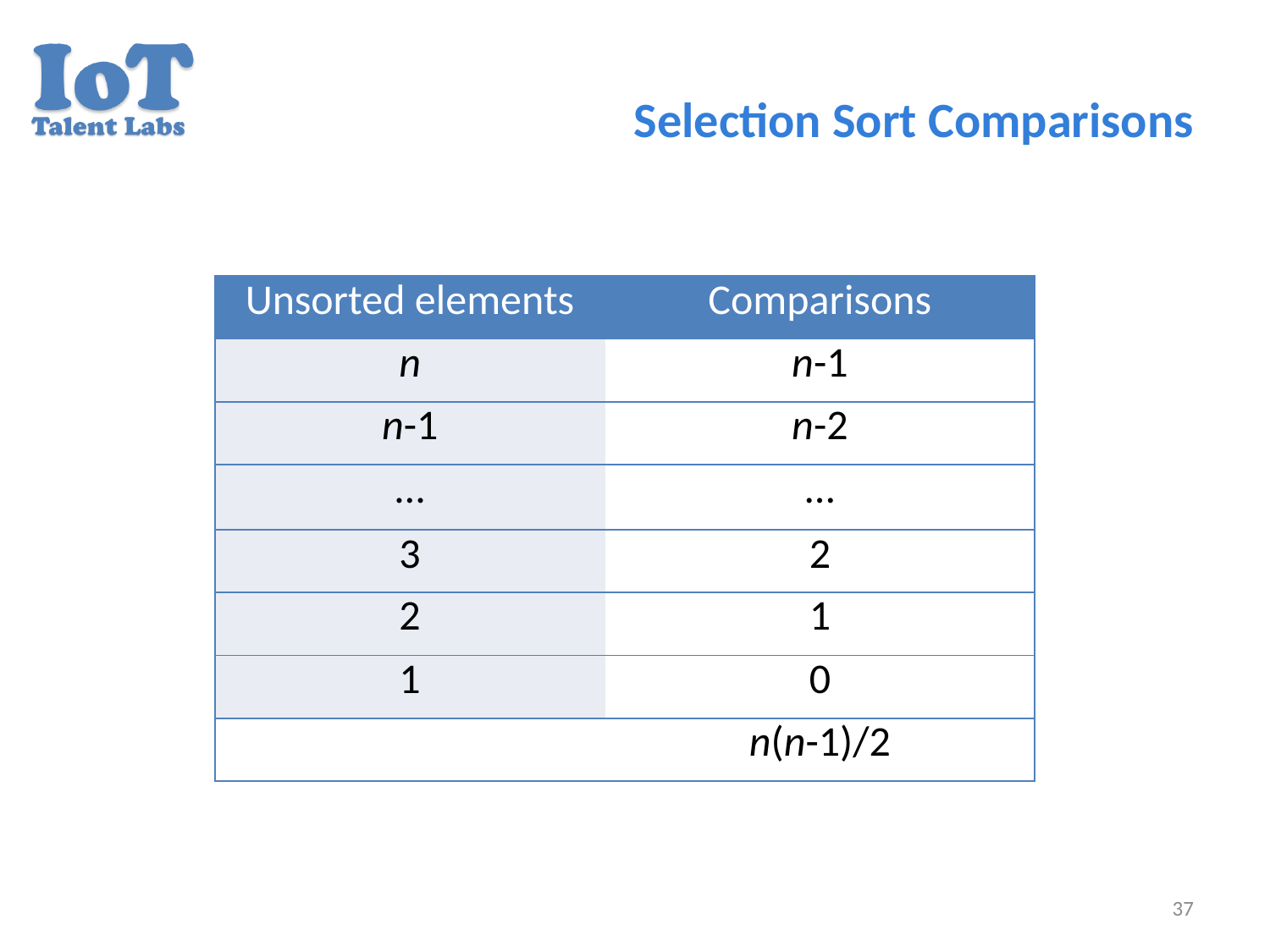

# Selection Sort Comparisons
| Unsorted elements | Comparisons |
| --- | --- |
| n | n-1 |
| n-1 | n-2 |
| … | … |
| 3 | 2 |
| 2 | 1 |
| 1 | 0 |
|  | n(n-1)/2 |
37